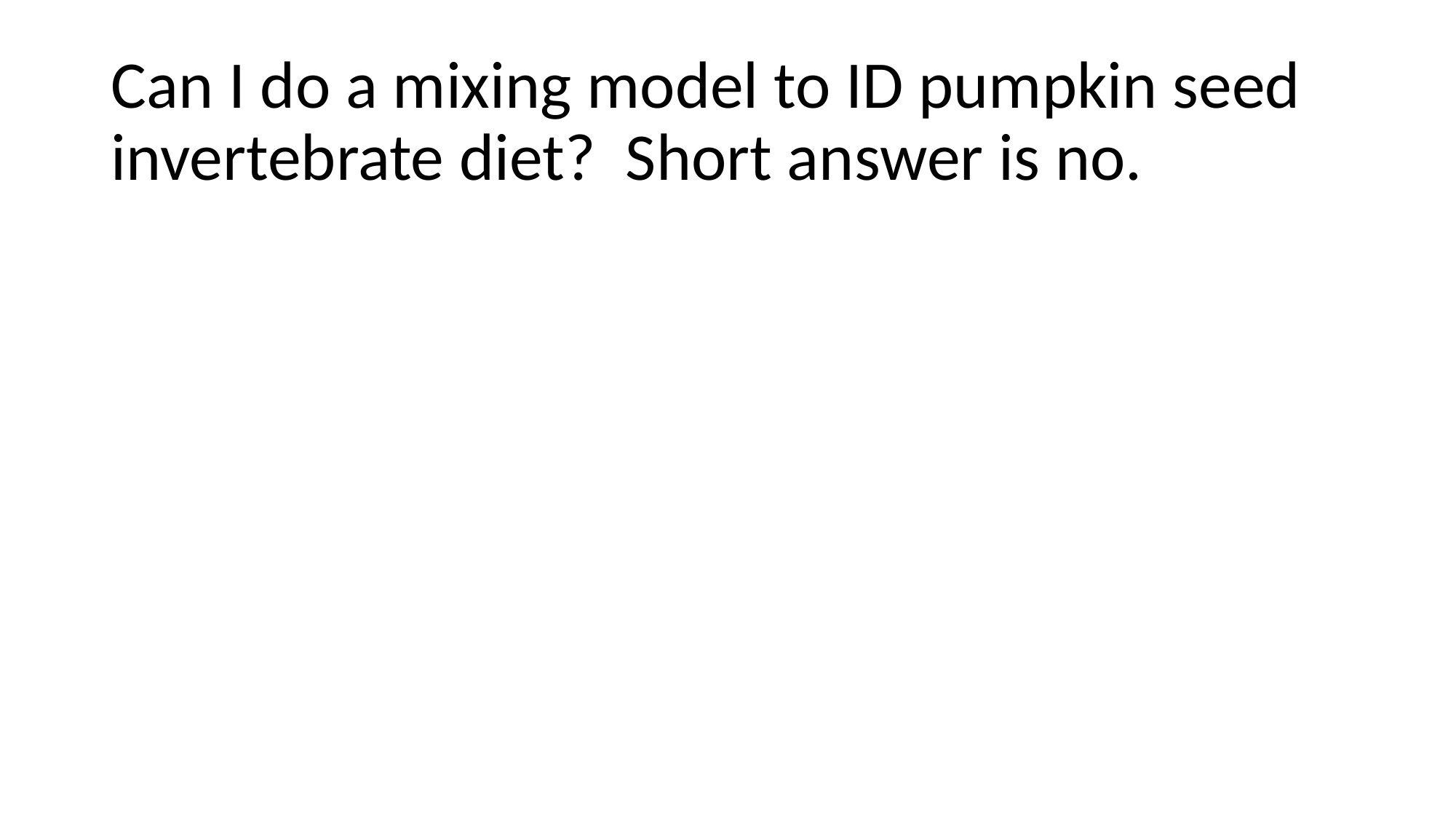

# Can I do a mixing model to ID pumpkin seed invertebrate diet?  Short answer is no.